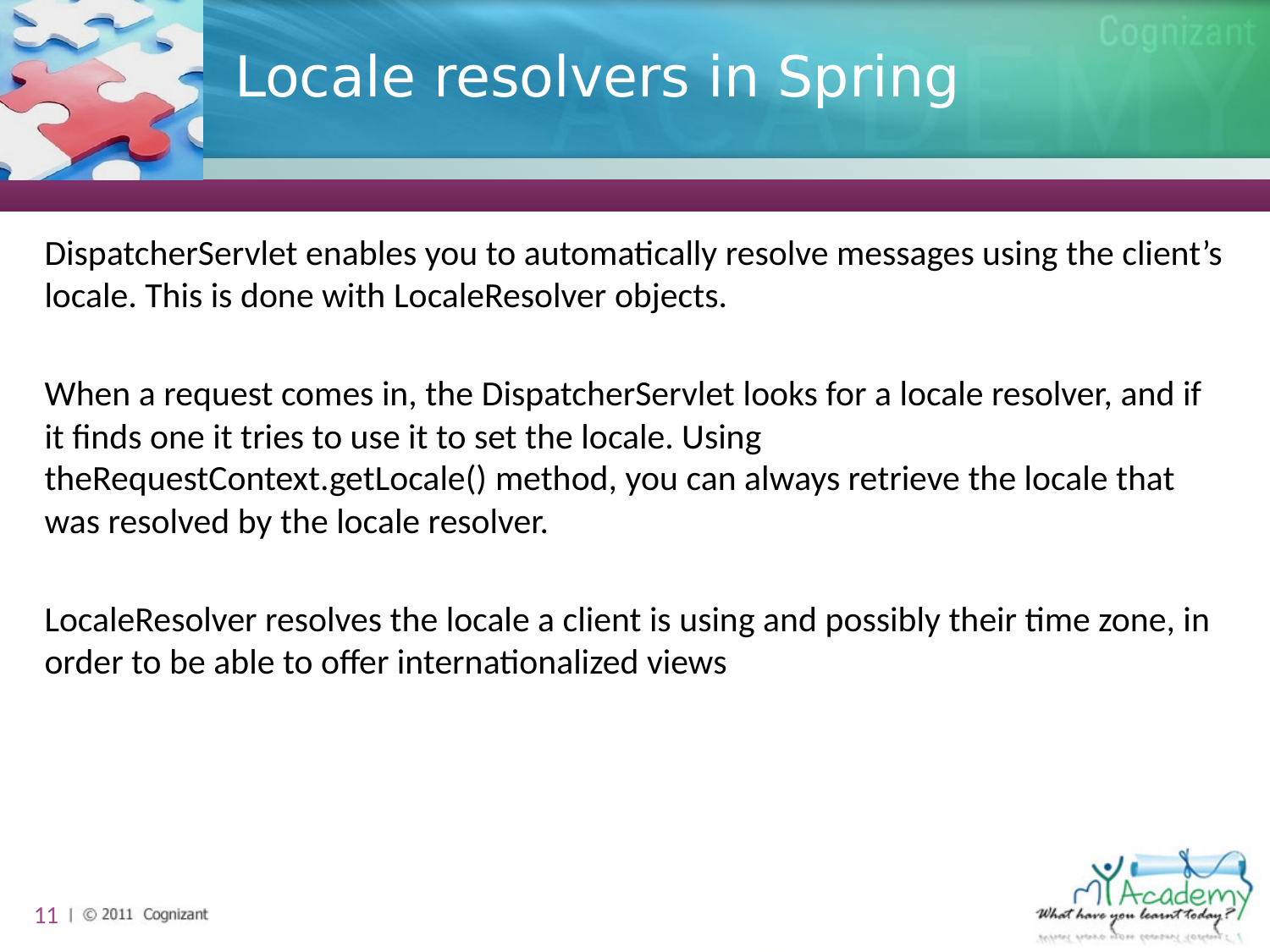

# Locale resolvers in Spring
DispatcherServlet enables you to automatically resolve messages using the client’s locale. This is done with LocaleResolver objects.

When a request comes in, the DispatcherServlet looks for a locale resolver, and if it finds one it tries to use it to set the locale. Using theRequestContext.getLocale() method, you can always retrieve the locale that was resolved by the locale resolver.

LocaleResolver resolves the locale a client is using and possibly their time zone, in order to be able to offer internationalized views
11